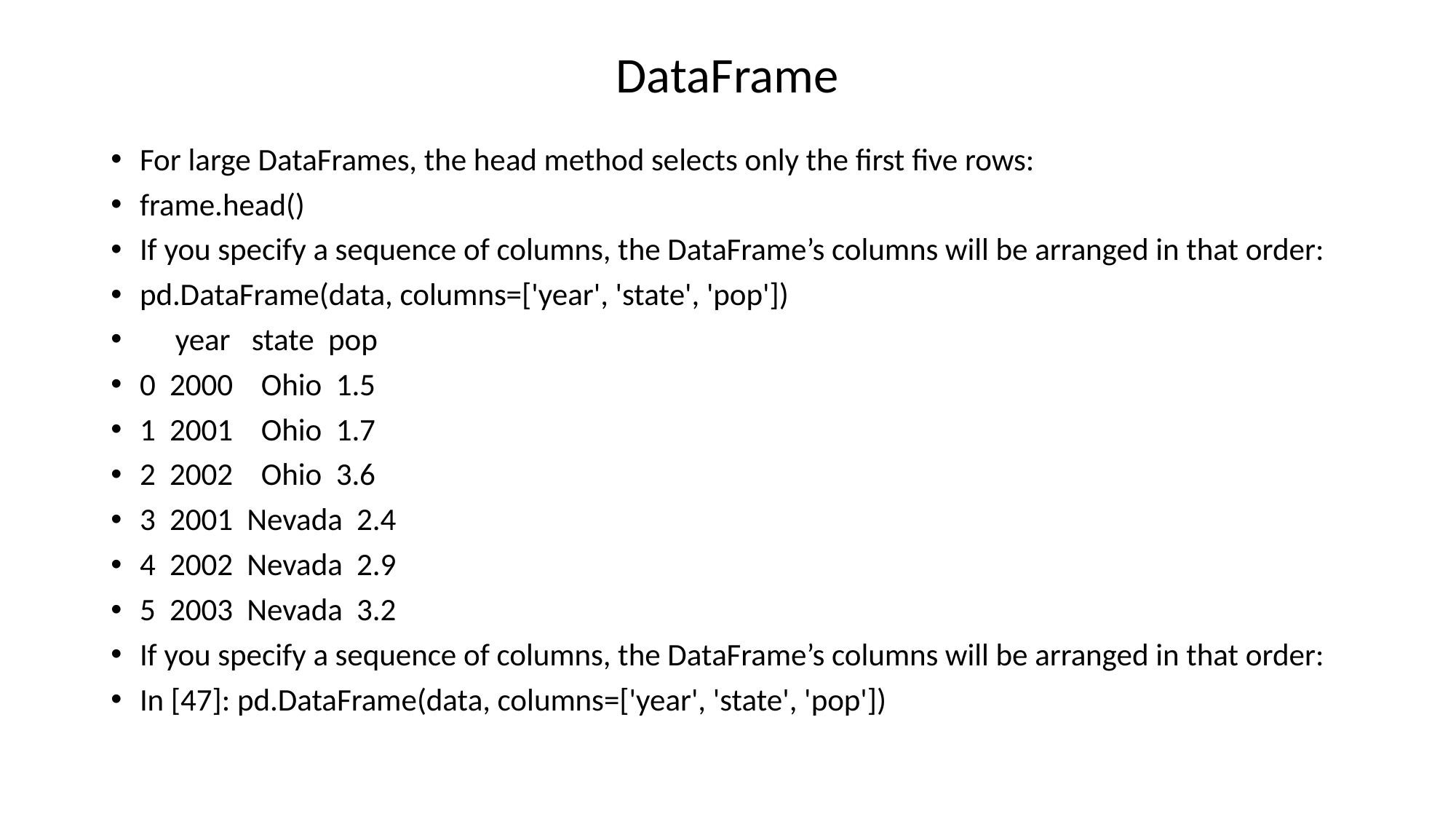

# DataFrame
For large DataFrames, the head method selects only the first five rows:
frame.head()
If you specify a sequence of columns, the DataFrame’s columns will be arranged in that order:
pd.DataFrame(data, columns=['year', 'state', 'pop'])
     year   state  pop
0  2000    Ohio  1.5
1  2001    Ohio  1.7
2  2002    Ohio  3.6
3  2001  Nevada  2.4
4  2002  Nevada  2.9
5  2003  Nevada  3.2
If you specify a sequence of columns, the DataFrame’s columns will be arranged in that order:
In [47]: pd.DataFrame(data, columns=['year', 'state', 'pop'])